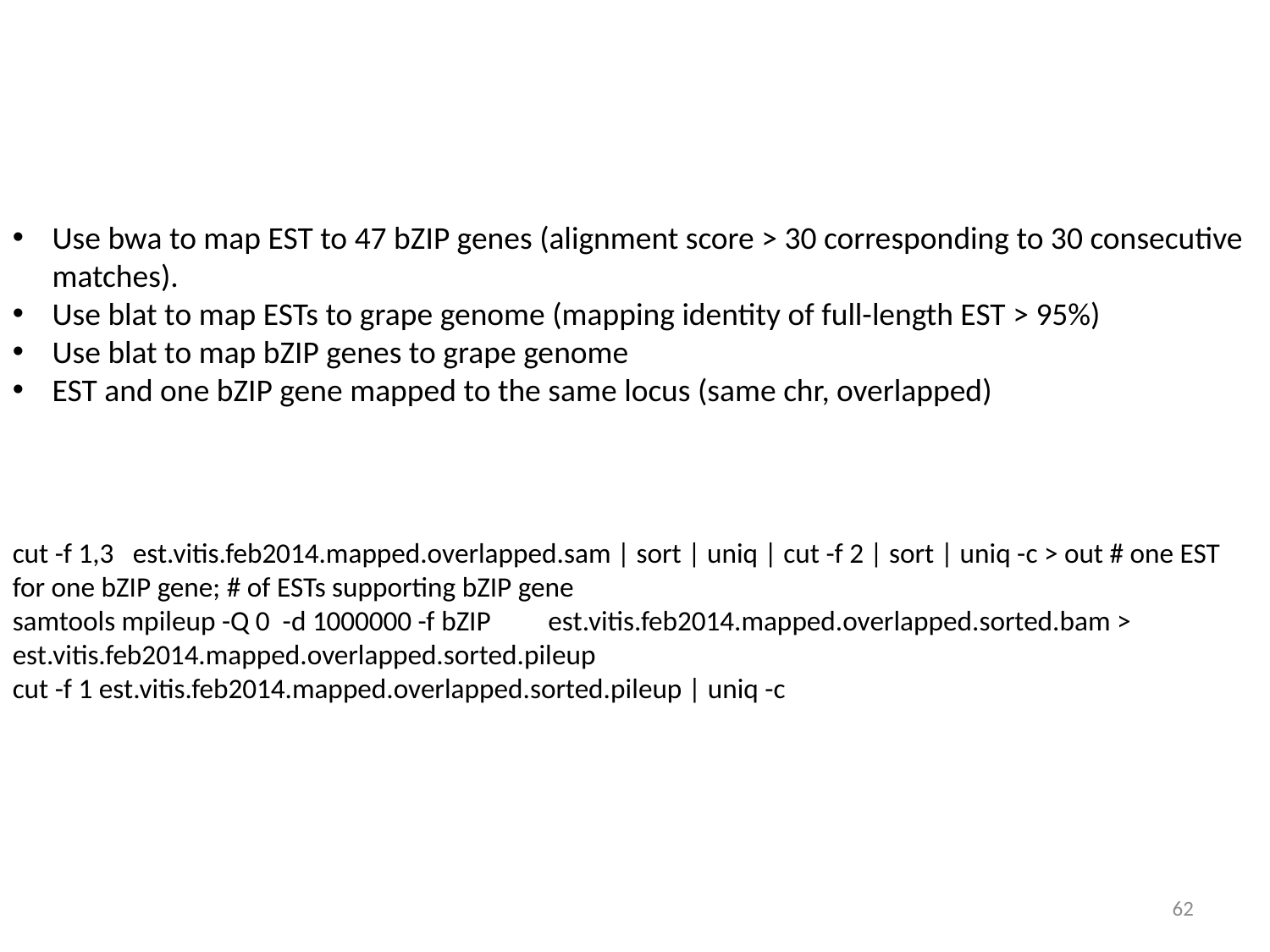

Use bwa to map EST to 47 bZIP genes (alignment score > 30 corresponding to 30 consecutive matches).
Use blat to map ESTs to grape genome (mapping identity of full-length EST > 95%)
Use blat to map bZIP genes to grape genome
EST and one bZIP gene mapped to the same locus (same chr, overlapped)

cut -f 1,3   est.vitis.feb2014.mapped.overlapped.sam | sort | uniq | cut -f 2 | sort | uniq -c > out # one EST for one bZIP gene; # of ESTs supporting bZIP gene
samtools mpileup -Q 0  -d 1000000 -f bZIP         est.vitis.feb2014.mapped.overlapped.sorted.bam >  est.vitis.feb2014.mapped.overlapped.sorted.pileup
cut -f 1 est.vitis.feb2014.mapped.overlapped.sorted.pileup | uniq -c

62